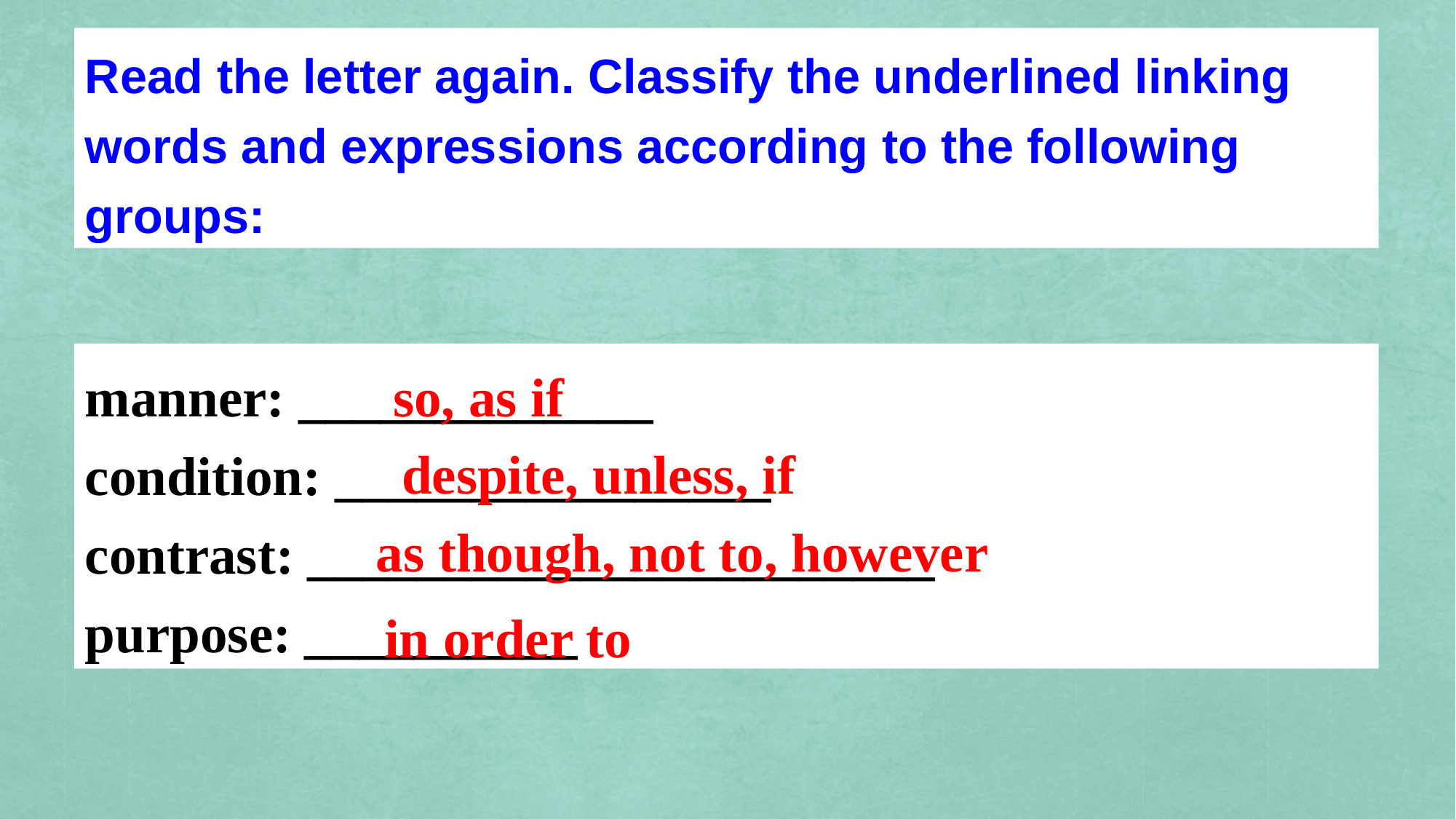

Read the letter again. Classify the underlined linking words and expressions according to the following groups:
manner: _____________
condition: ________________
contrast: _______________________
purpose: __________
so, as if
despite, unless, if
as though, not to, however
in order to